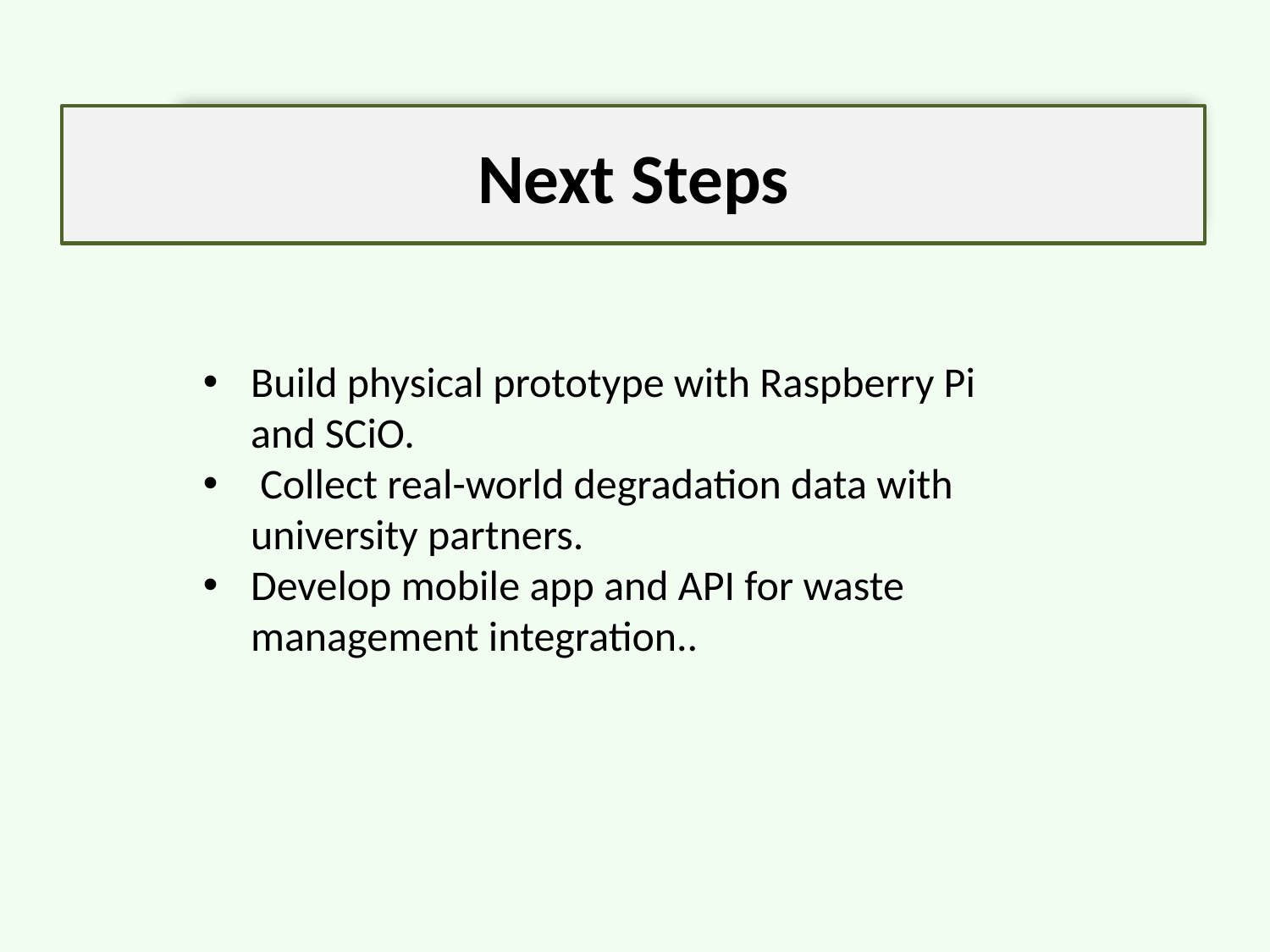

Next Steps

Build physical prototype with Raspberry Pi and SCiO.
 Collect real-world degradation data with university partners.
Develop mobile app and API for waste management integration..